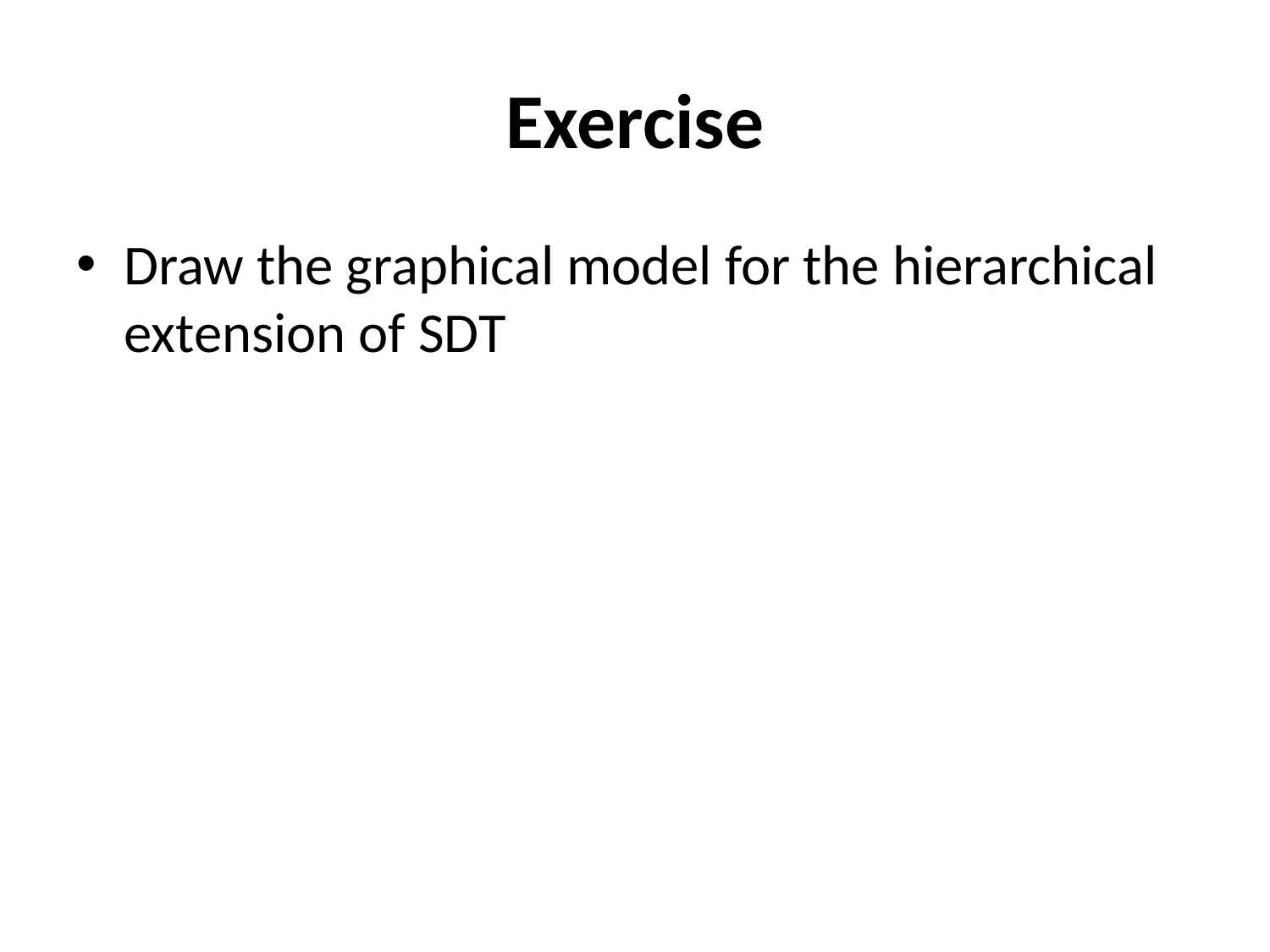

# Exercise
Draw the graphical model for the hierarchical extension of SDT